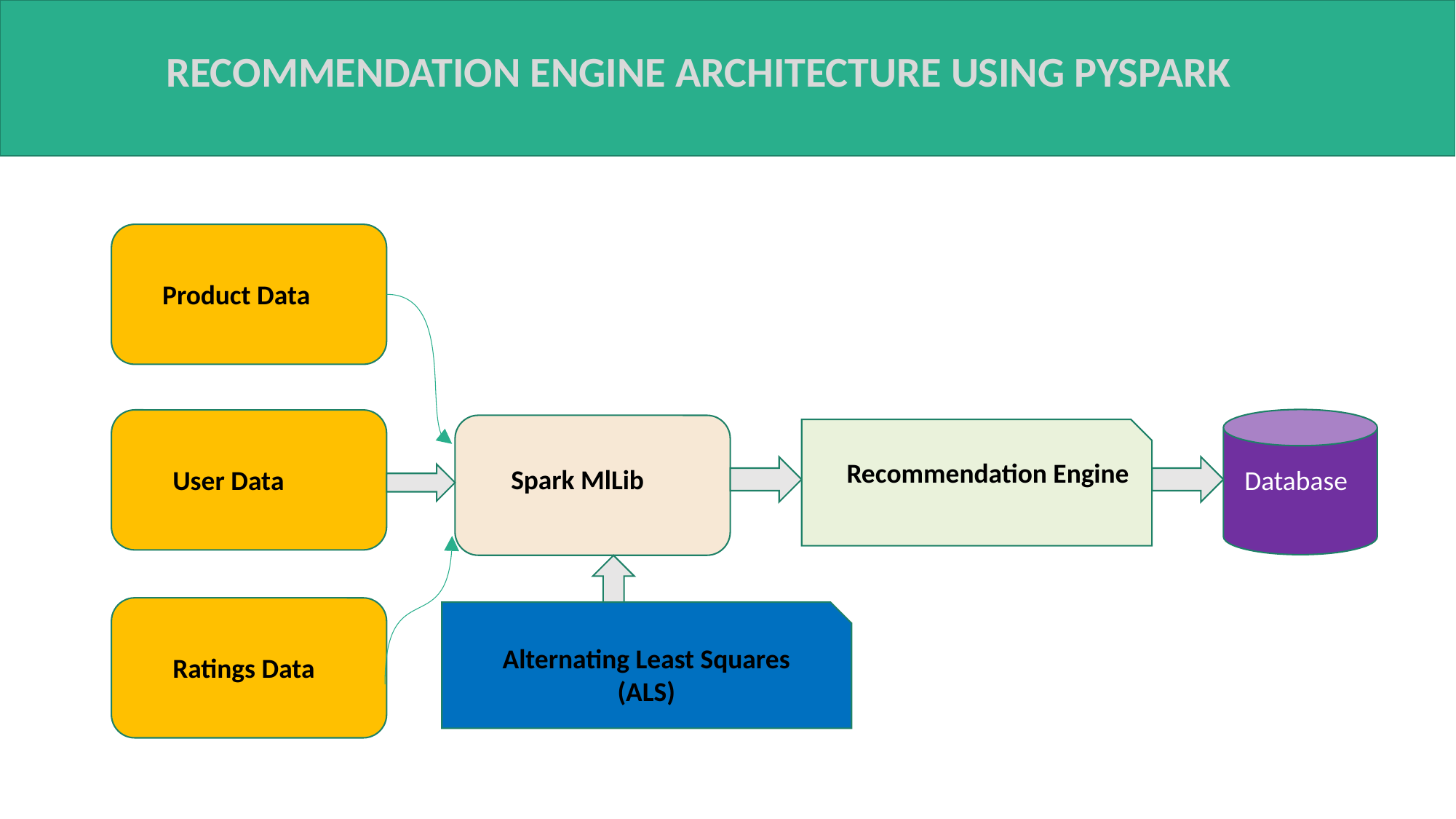

RECOMMENDATION ENGINE ARCHITECTURE USING PYSPARK

 Product Data

Recommendation Engine
 Spark MlLib

 User Data
Database

Alternating Least Squares  (ALS)
 Ratings Data